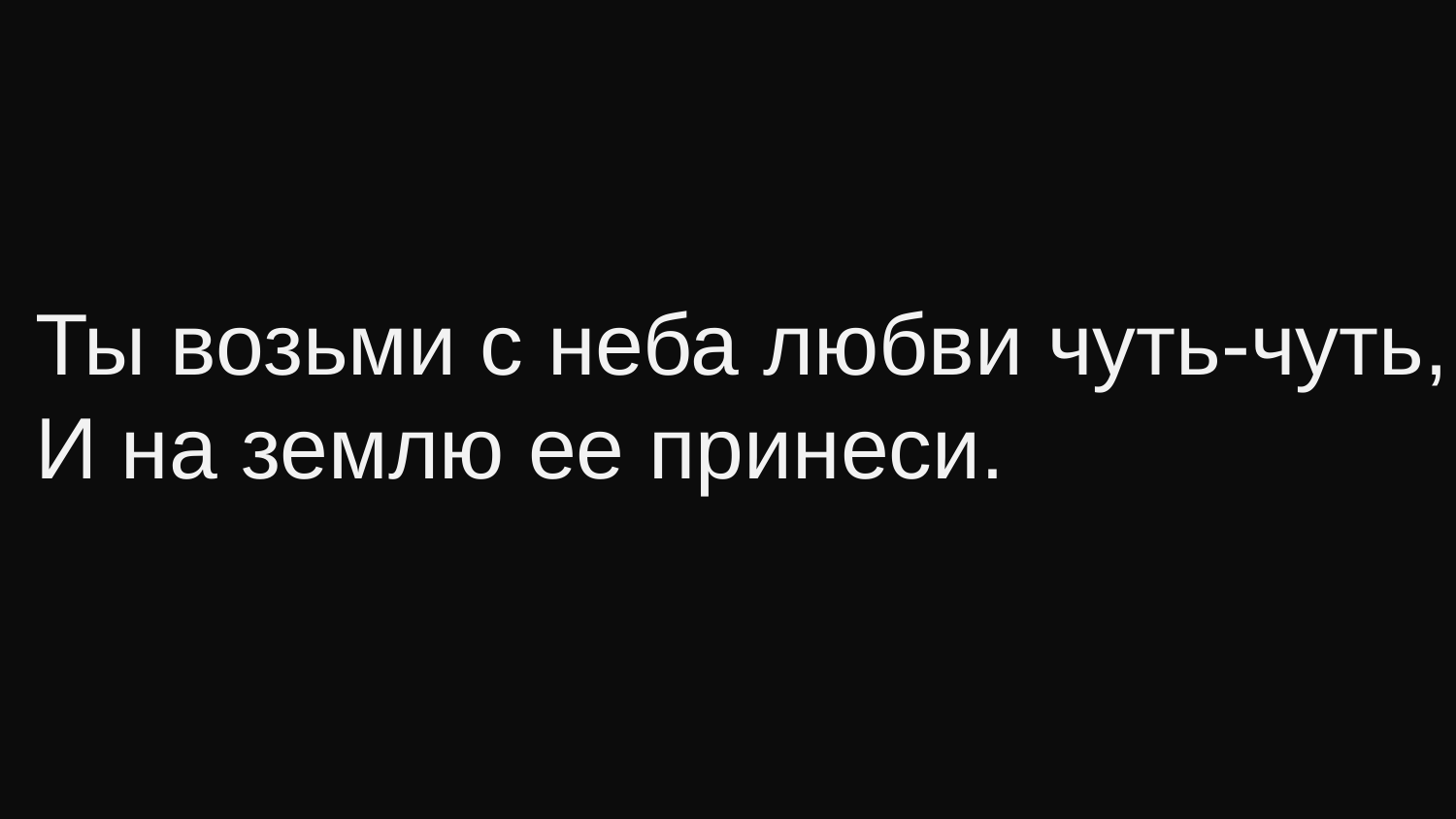

Ты возьми с неба любви чуть-чуть,
И на землю ее принеси.